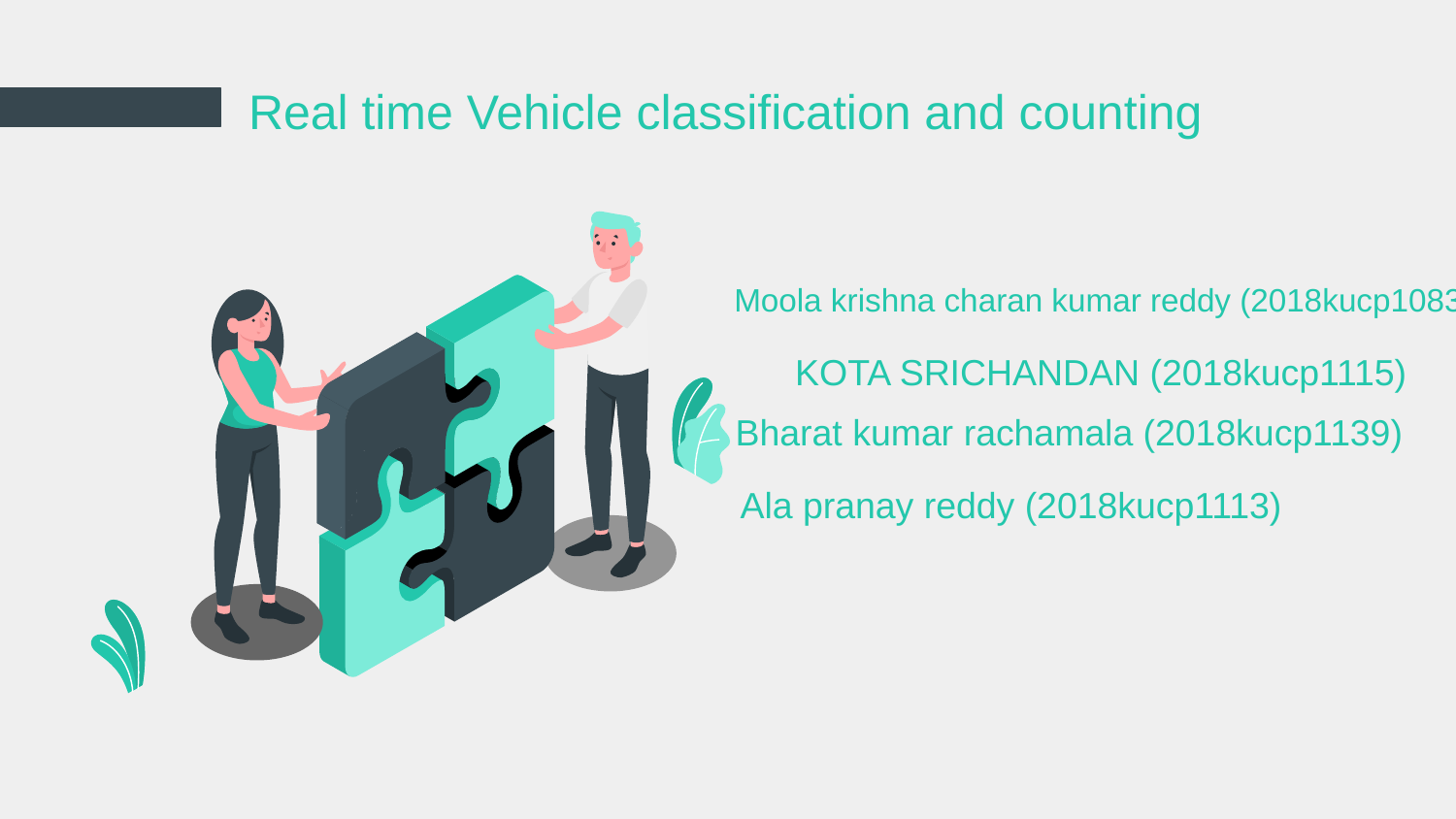

# Real time Vehicle classification and counting

Moola krishna charan kumar reddy (2018kucp1083)
KOTA SRICHANDAN (2018kucp1115)

Bharat kumar rachamala (2018kucp1139)
Ala pranay reddy (2018kucp1113)